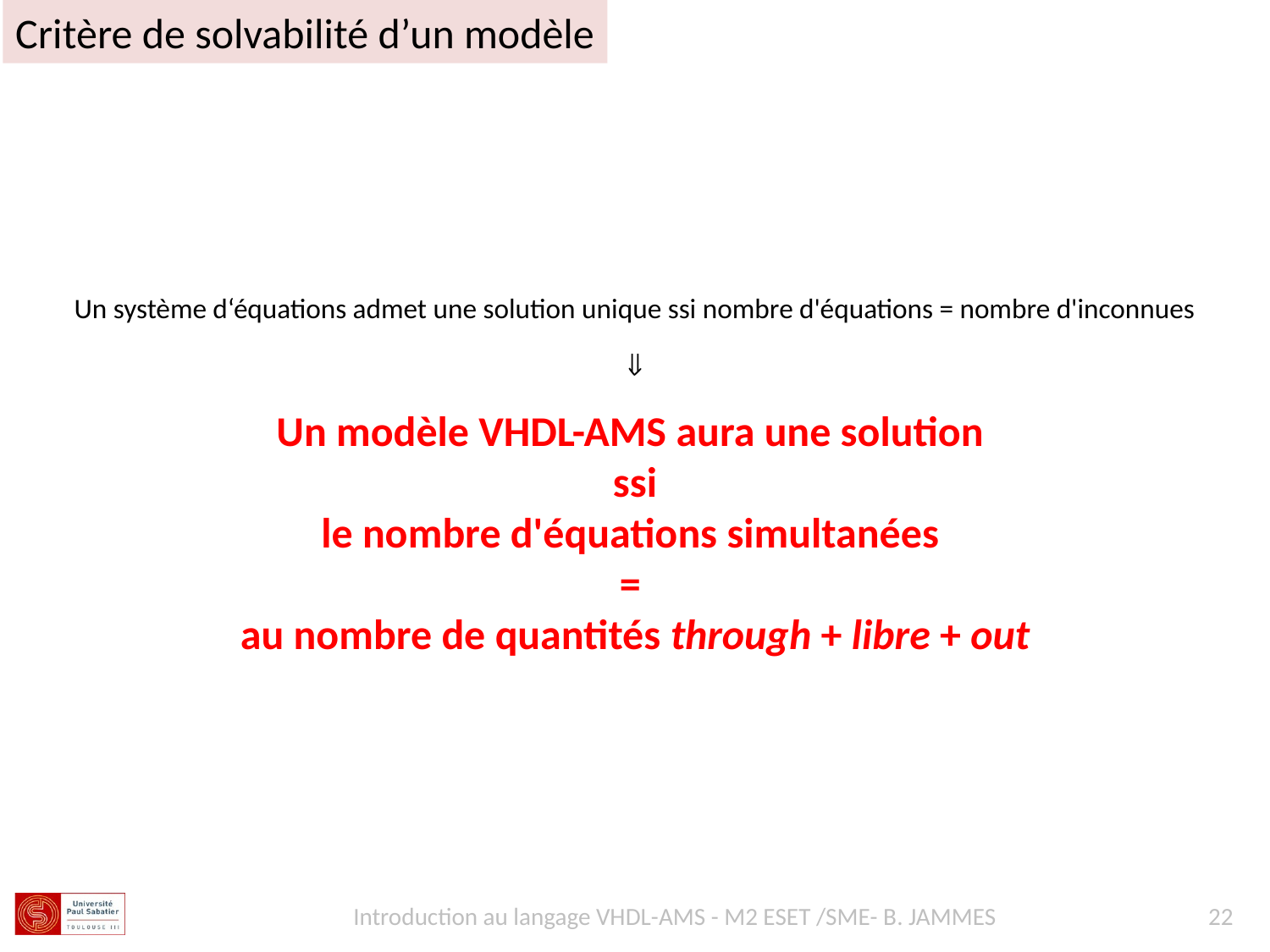

Critère de solvabilité d’un modèle
Un système d‘équations admet une solution unique ssi nombre d'équations = nombre d'inconnues
⇓
Un modèle VHDL-AMS aura une solution
ssi
le nombre d'équations simultanées
=
au nombre de quantités through + libre + out
Introduction au langage VHDL-AMS - M2 ESET /SME- B. JAMMES
22